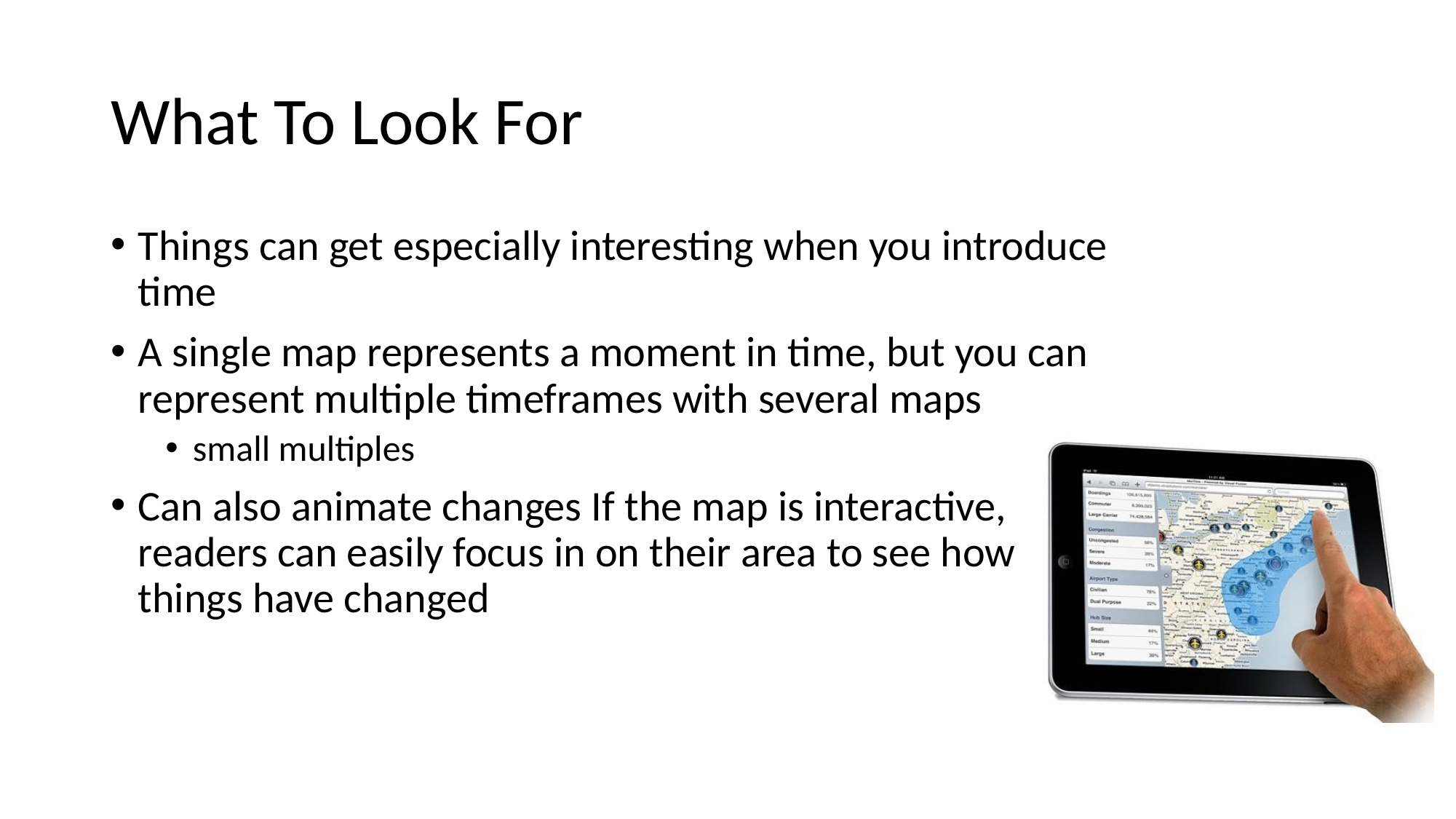

# What To Look For
Things can get especially interesting when you introduce time
A single map represents a moment in time, but you can represent multiple timeframes with several maps
small multiples
Can also animate changes If the map is interactive, readers can easily focus in on their area to see how things have changed